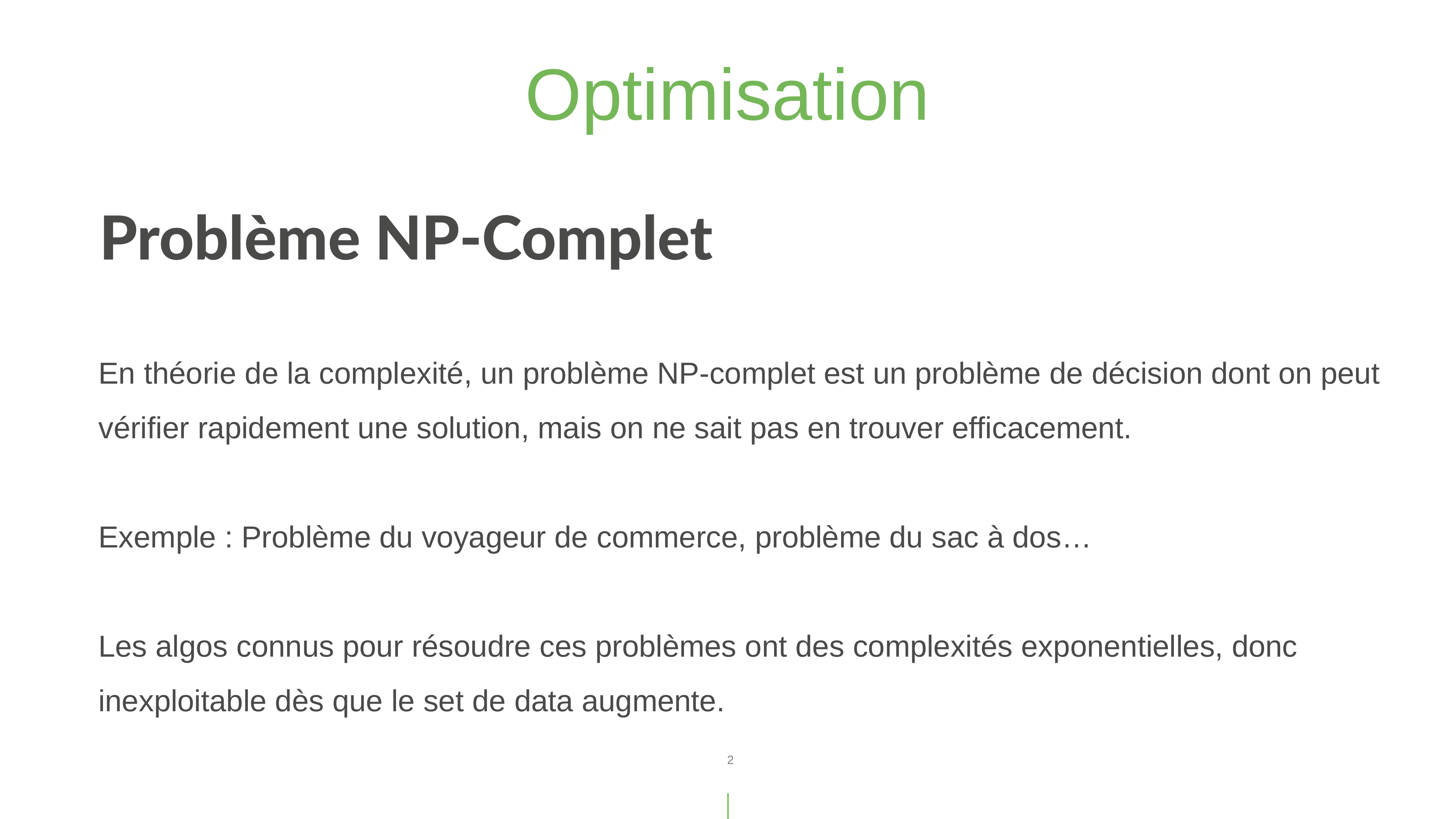

Optimisation
Problème NP-Complet
En théorie de la complexité, un problème NP-complet est un problème de décision dont on peut vérifier rapidement une solution, mais on ne sait pas en trouver efficacement.

Exemple : Problème du voyageur de commerce, problème du sac à dos…

Les algos connus pour résoudre ces problèmes ont des complexités exponentielles, donc inexploitable dès que le set de data augmente.
2